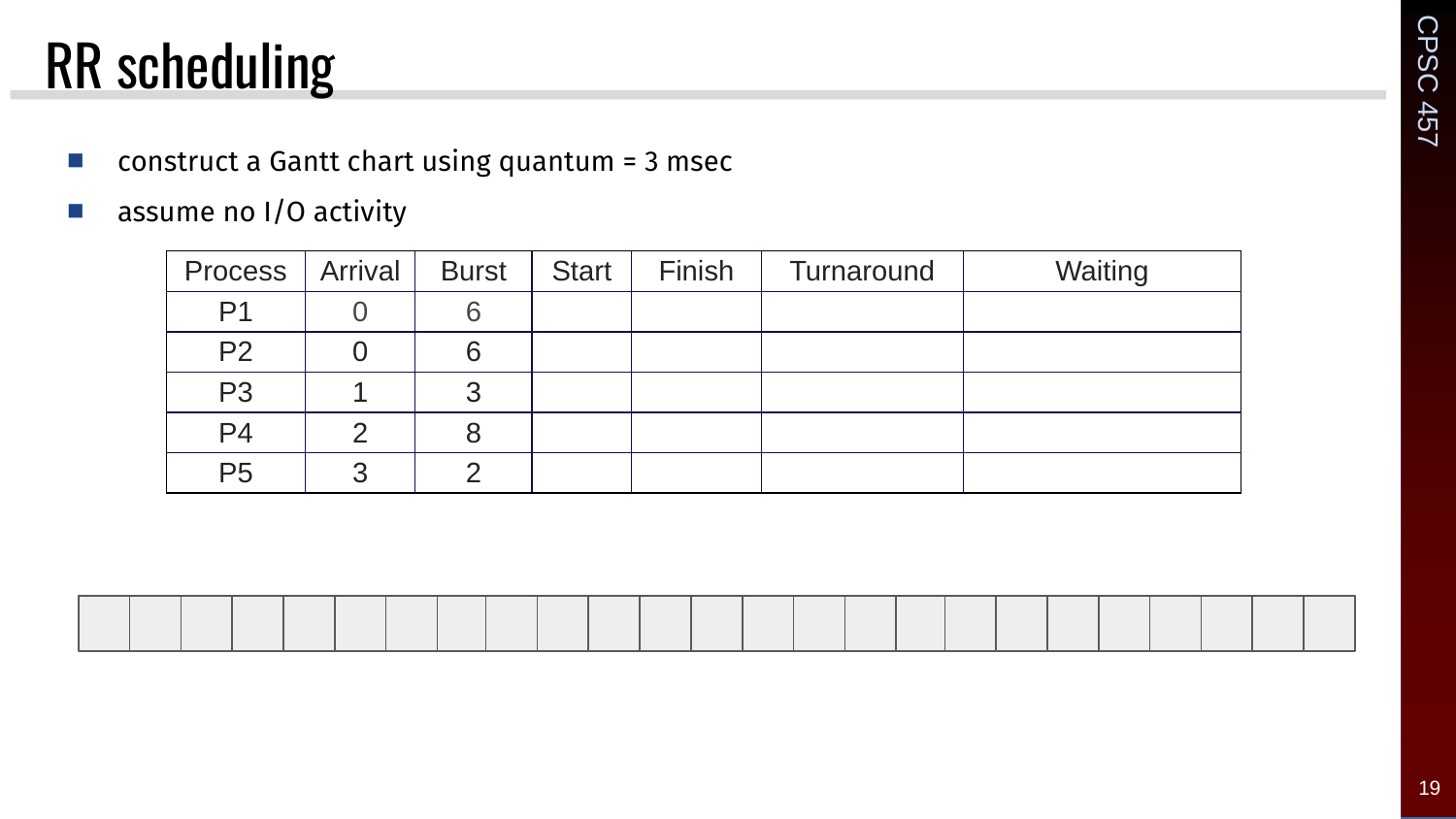

# RR scheduling
construct a Gantt chart using quantum = 3 msec
assume no I/O activity
| Process | Arrival | Burst | Start | Finish | Turnaround | Waiting |
| --- | --- | --- | --- | --- | --- | --- |
| P1 | 0 | 6 |  |  |  |  |
| P2 | 0 | 6 |  |  |  |  |
| P3 | 1 | 3 |  |  |  |  |
| P4 | 2 | 8 |  |  |  |  |
| P5 | 3 | 2 |  |  |  |  |